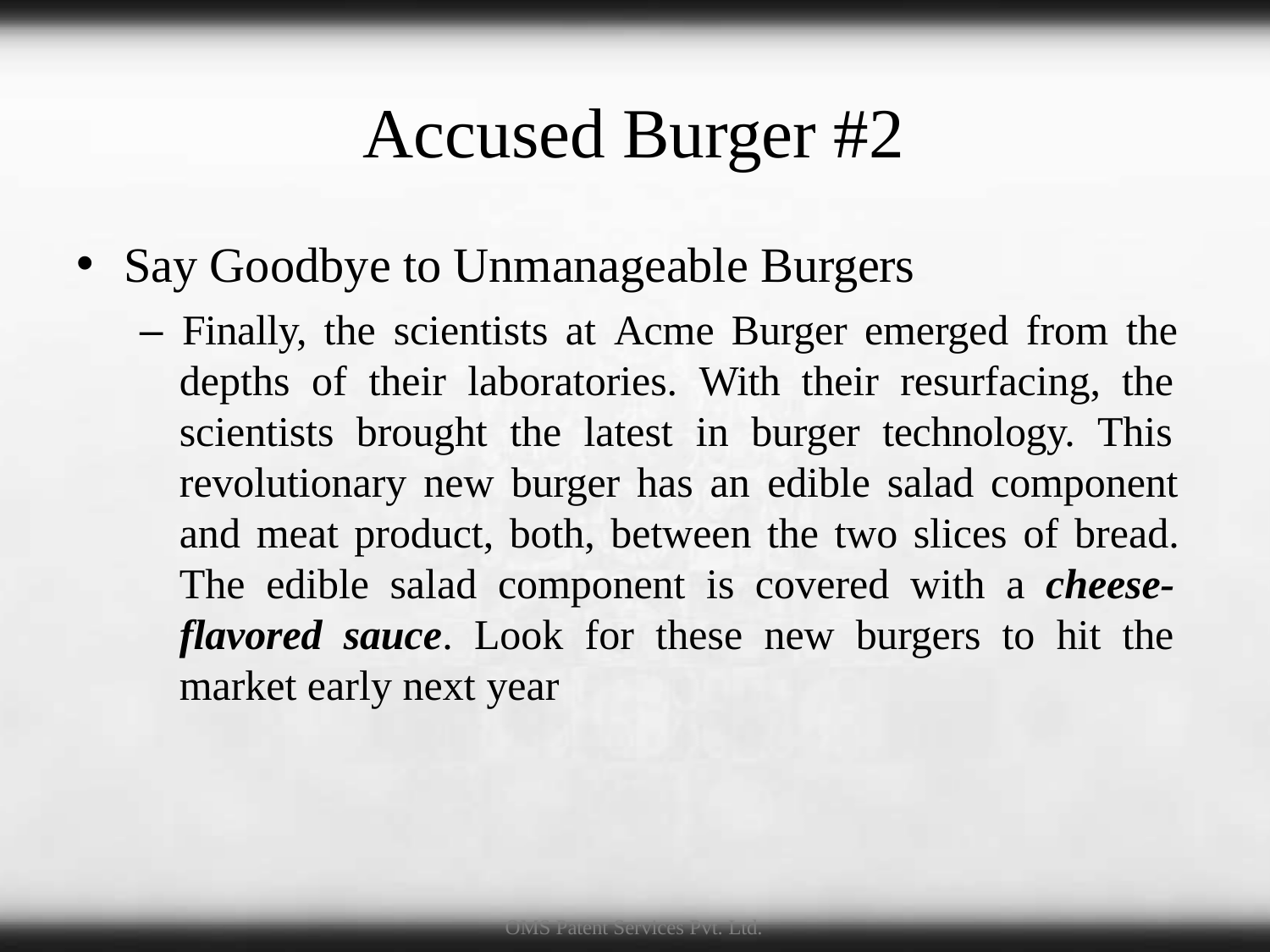

# Accused Burger #2
Say Goodbye to Unmanageable Burgers
– Finally, the scientists at Acme Burger emerged from the  depths of their laboratories. With their resurfacing, the  scientists brought the latest in burger technology. This  revolutionary new burger has an edible salad component  and meat product, both, between the two slices of bread.  The edible salad component is covered with a cheese-  flavored sauce. Look for these new burgers to hit the  market early next year
OMS Patent Services Pvt. Ltd.